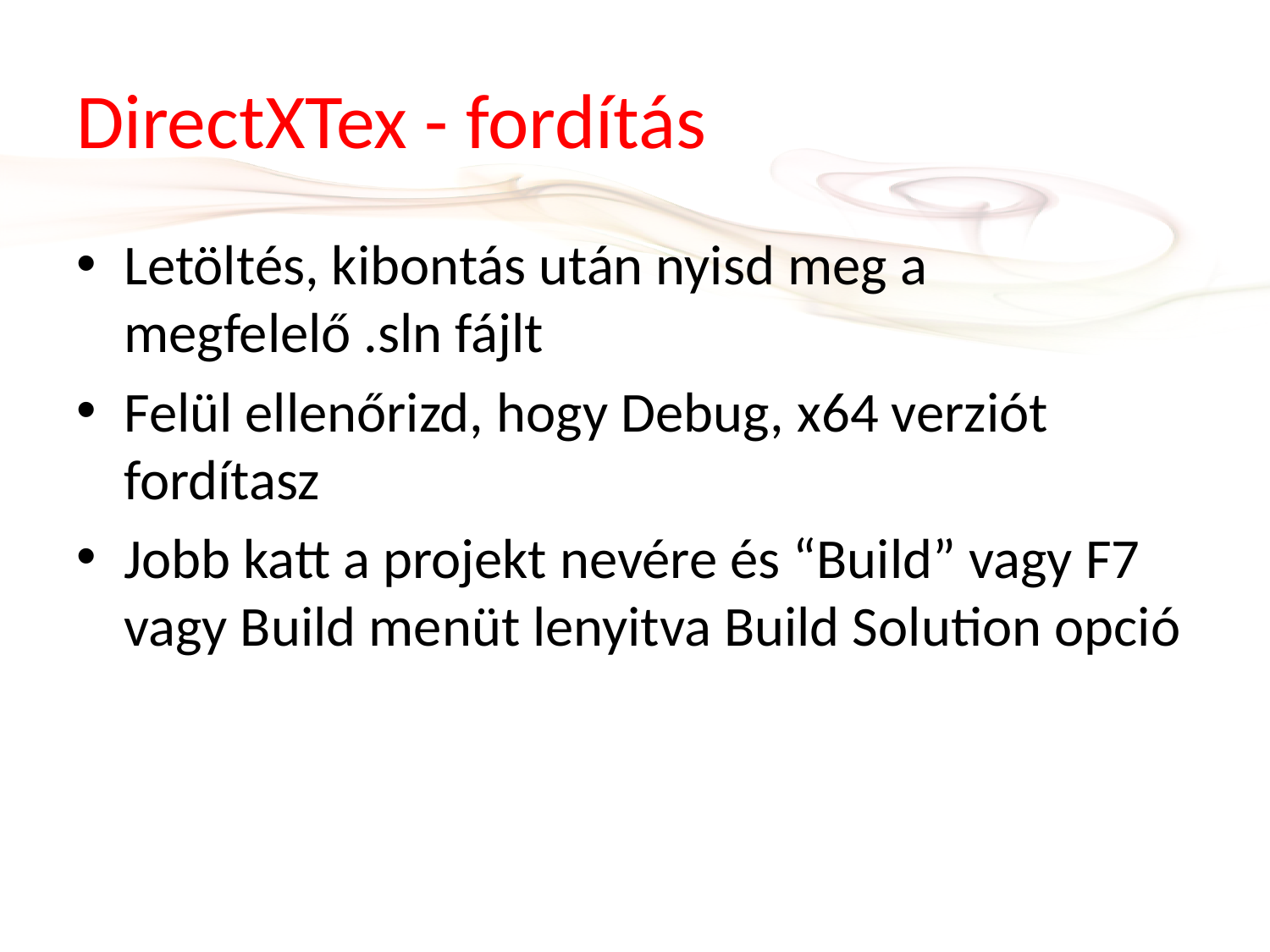

# DirectXTex - fordítás
Letöltés, kibontás után nyisd meg a megfelelő .sln fájlt
Felül ellenőrizd, hogy Debug, x64 verziót fordítasz
Jobb katt a projekt nevére és “Build” vagy F7 vagy Build menüt lenyitva Build Solution opció